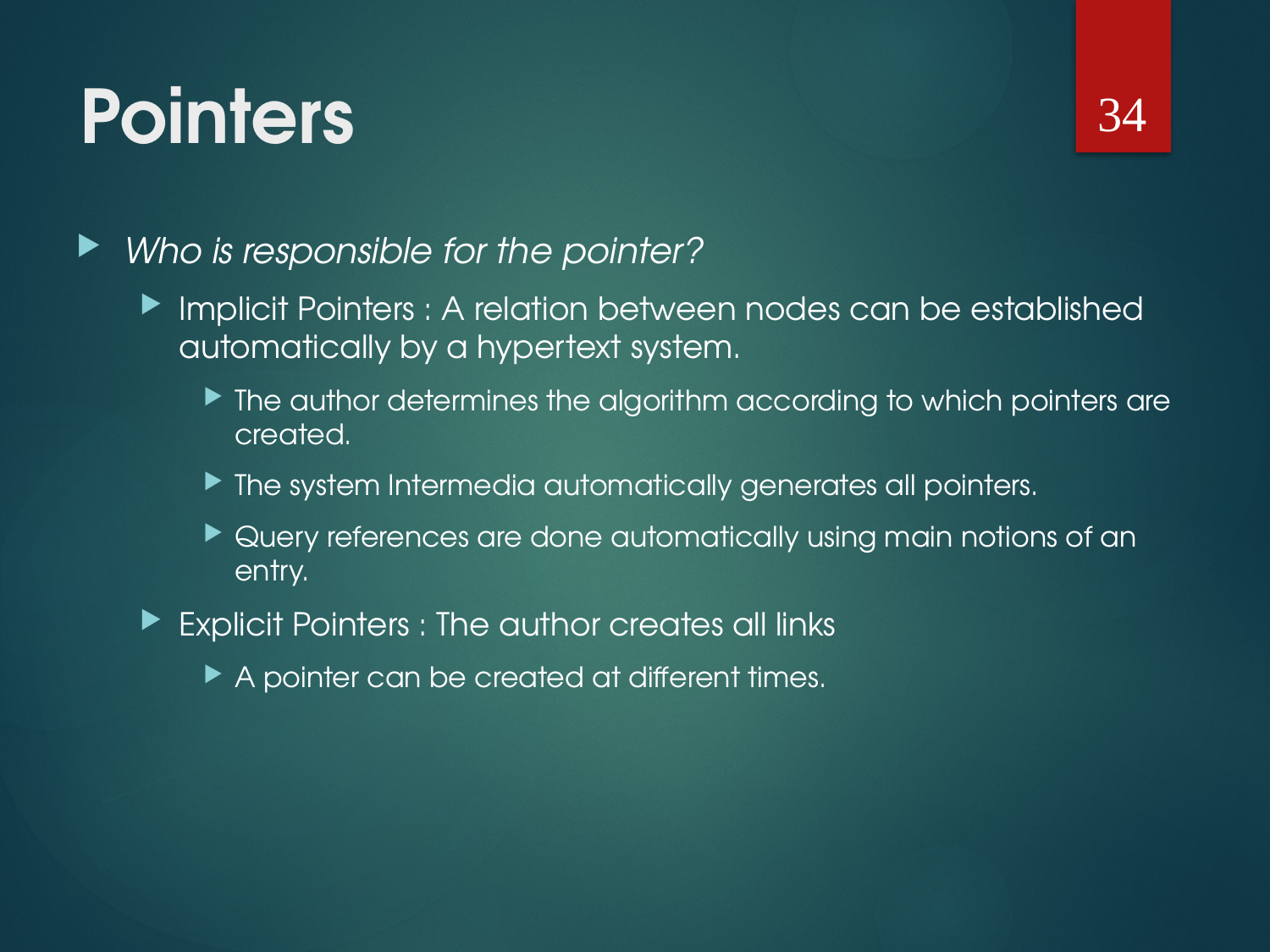

34
# Pointers
Who is responsible for the pointer?
Implicit Pointers : A relation between nodes can be established automatically by a hypertext system.
The author determines the algorithm according to which pointers are created.
The system Intermedia automatically generates all pointers.
Query references are done automatically using main notions of an entry.
Explicit Pointers : The author creates all links
A pointer can be created at different times.